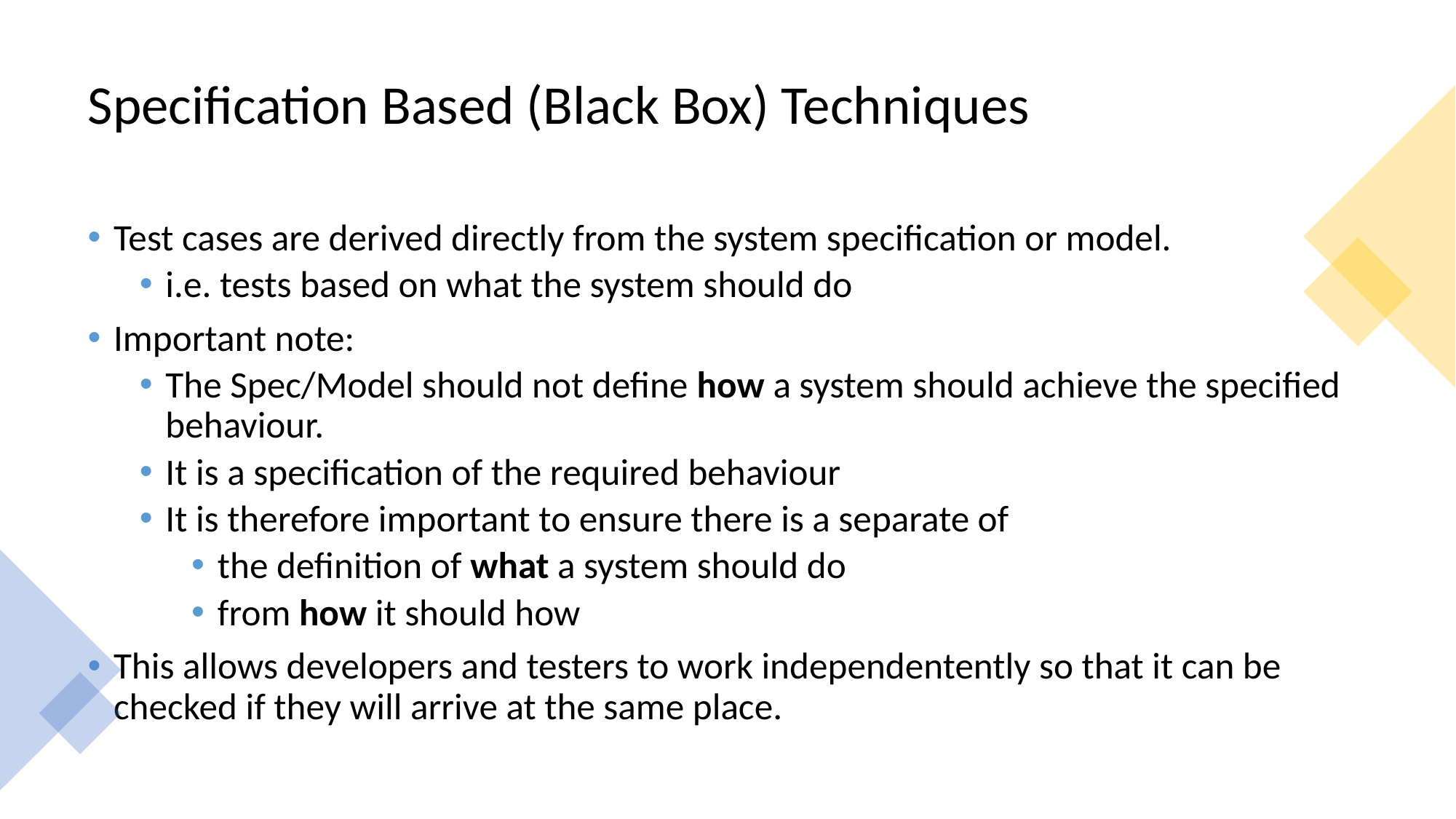

# Specification Based (Black Box) Techniques

Test cases are derived directly from the system specification or model.
i.e. tests based on what the system should do
Important note:
The Spec/Model should not define how a system should achieve the specified behaviour.
It is a specification of the required behaviour
It is therefore important to ensure there is a separate of
the definition of what a system should do
from how it should how
This allows developers and testers to work independentently so that it can be checked if they will arrive at the same place.